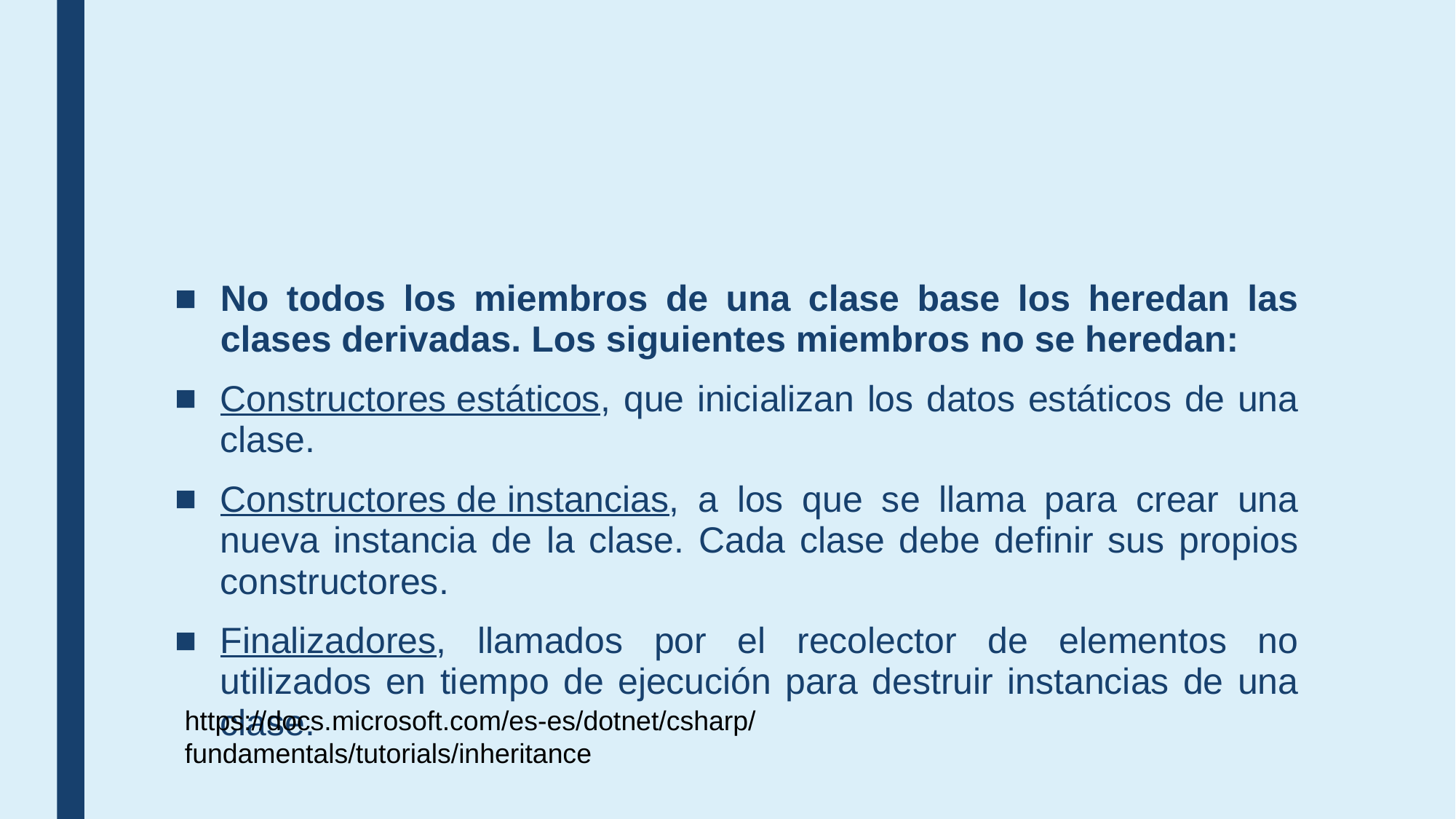

#
No todos los miembros de una clase base los heredan las clases derivadas. Los siguientes miembros no se heredan:
Constructores estáticos, que inicializan los datos estáticos de una clase.
Constructores de instancias, a los que se llama para crear una nueva instancia de la clase. Cada clase debe definir sus propios constructores.
Finalizadores, llamados por el recolector de elementos no utilizados en tiempo de ejecución para destruir instancias de una clase.

https://docs.microsoft.com/es-es/dotnet/csharp/fundamentals/tutorials/inheritance